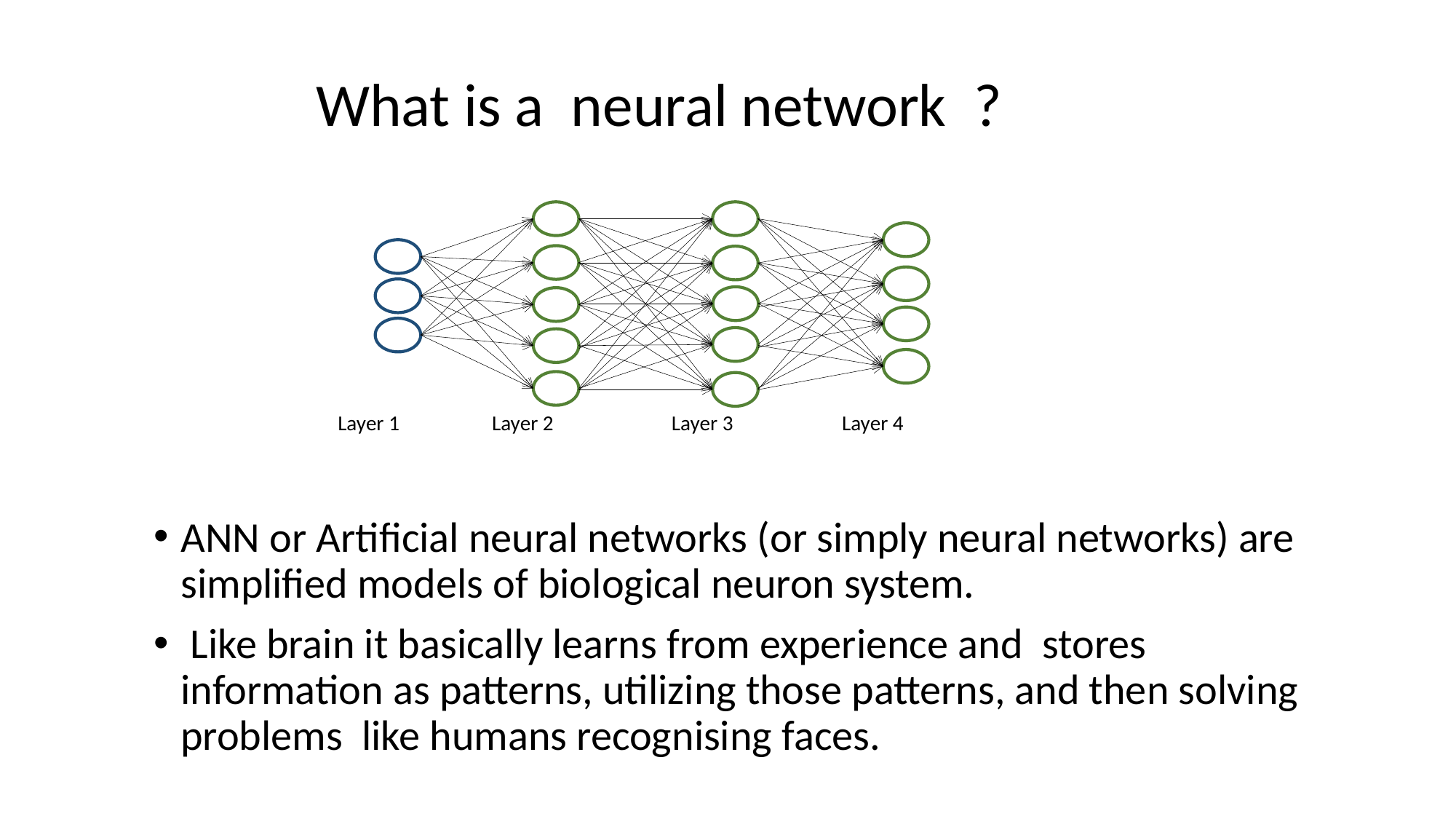

# What is a  neural network  ?

Layer 1

Layer 2
Layer 3
Layer 4
ANN or Artificial neural networks (or simply neural networks) are simplified models of biological neuron system.
 Like brain it basically learns from experience and  stores       information as patterns, utilizing those patterns, and then solving problems  like humans recognising faces.